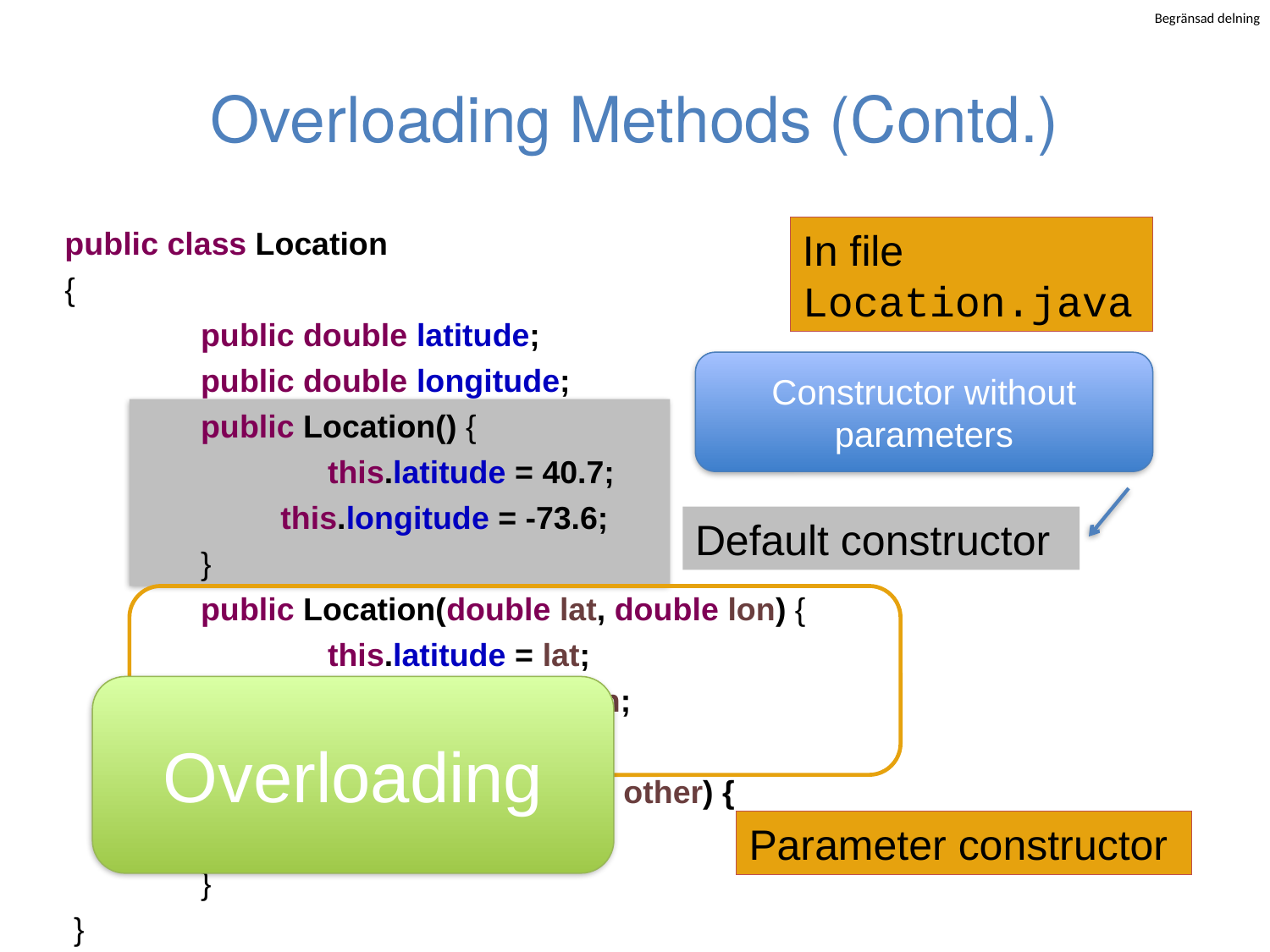

# Overloading Methods (Contd.)
public class Location
{
   	 public double latitude;
   	 public double longitude;
	 public Location() {
		 this.latitude = 40.7;
      	          this.longitude = -73.6;
   	 }
	 public Location(double lat, double lon) {
	 	 this.latitude = lat;
	 	 this.longitude = lon;
   	 }
       public double distance(Location other) {
		 // body not shown
   	 }
 }
In file Location.java
Constructor without parameters

Default constructor

Overloading
Parameter constructor